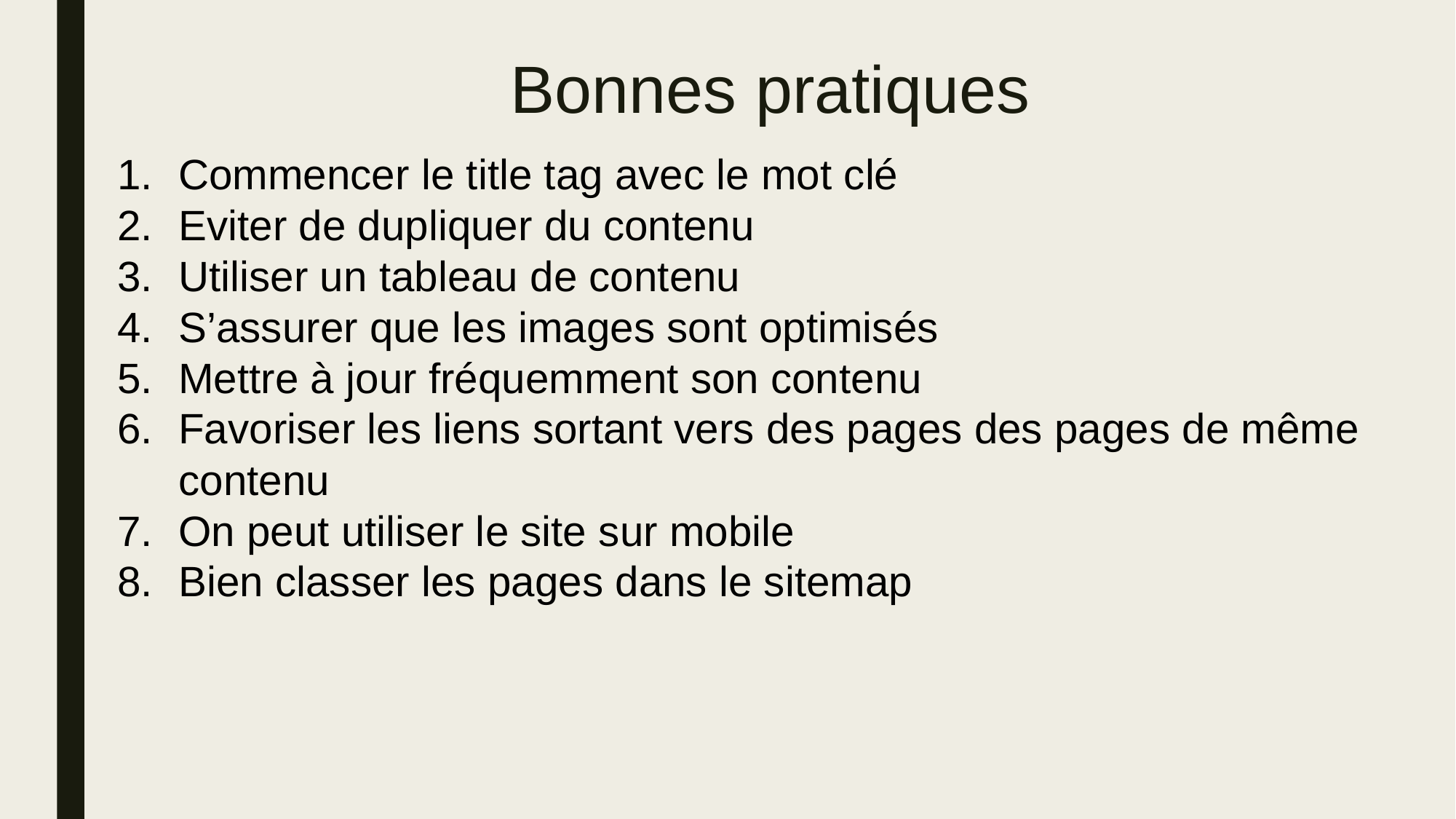

# Bonnes pratiques
Commencer le title tag avec le mot clé
Eviter de dupliquer du contenu
Utiliser un tableau de contenu
S’assurer que les images sont optimisés
Mettre à jour fréquemment son contenu
Favoriser les liens sortant vers des pages des pages de même contenu
On peut utiliser le site sur mobile
Bien classer les pages dans le sitemap